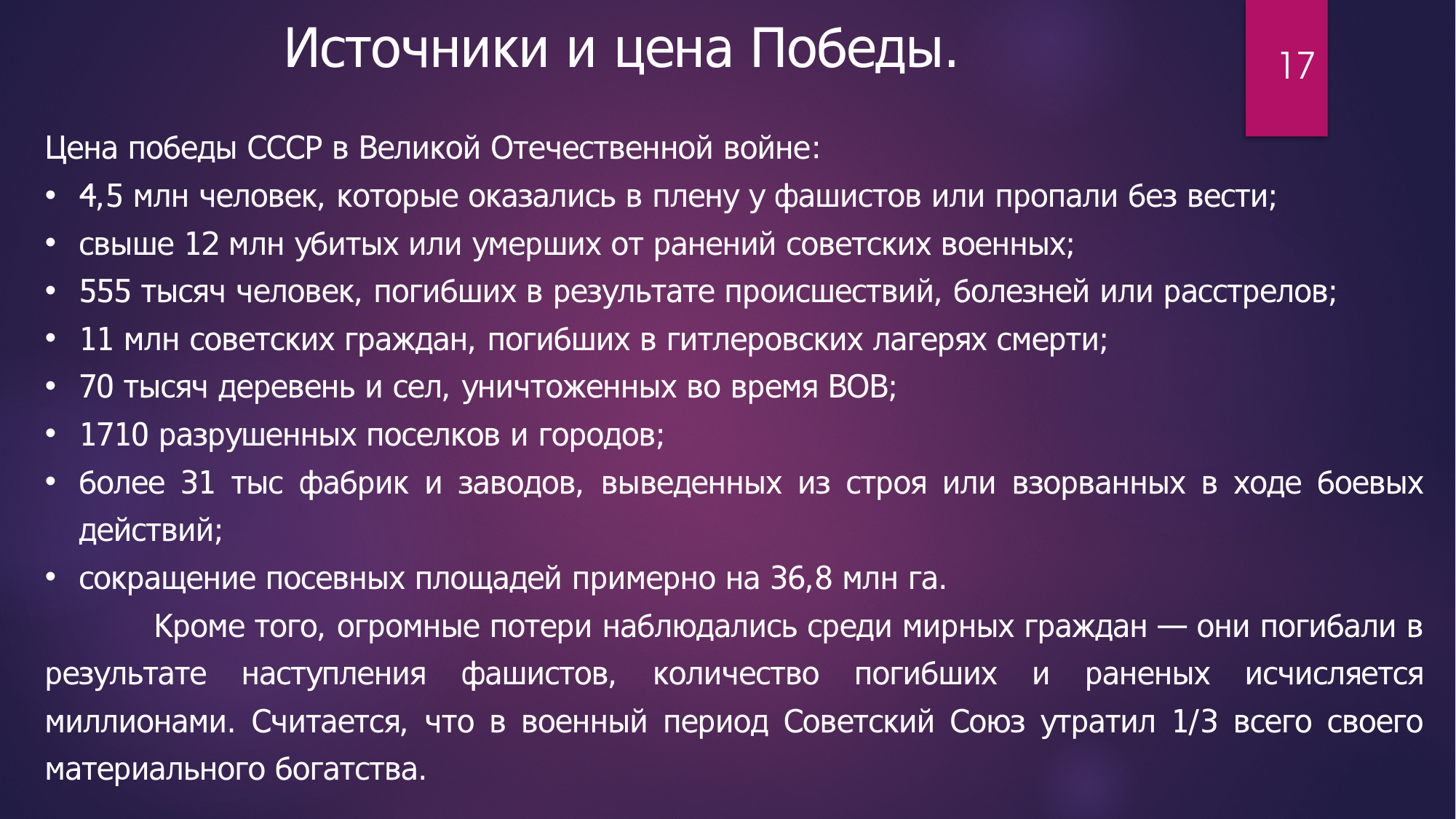

Источники и цена Победы.
17
Цена победы СССР в Великой Отечественной войне:
4,5 млн человек, которые оказались в плену у фашистов или пропали без вести;
свыше 12 млн убитых или умерших от ранений советских военных;
555 тысяч человек, погибших в результате происшествий, болезней или расстрелов;
11 млн советских граждан, погибших в гитлеровских лагерях смерти;
70 тысяч деревень и сел, уничтоженных во время ВОВ;
1710 разрушенных поселков и городов;
более 31 тыс фабрик и заводов, выведенных из строя или взорванных в ходе боевых действий;
сокращение посевных площадей примерно на 36,8 млн га.
	Кроме того, огромные потери наблюдались среди мирных граждан — они погибали в результате наступления фашистов, количество погибших и раненых исчисляется миллионами. Считается, что в военный период Советский Союз утратил 1/3 всего своего материального богатства.